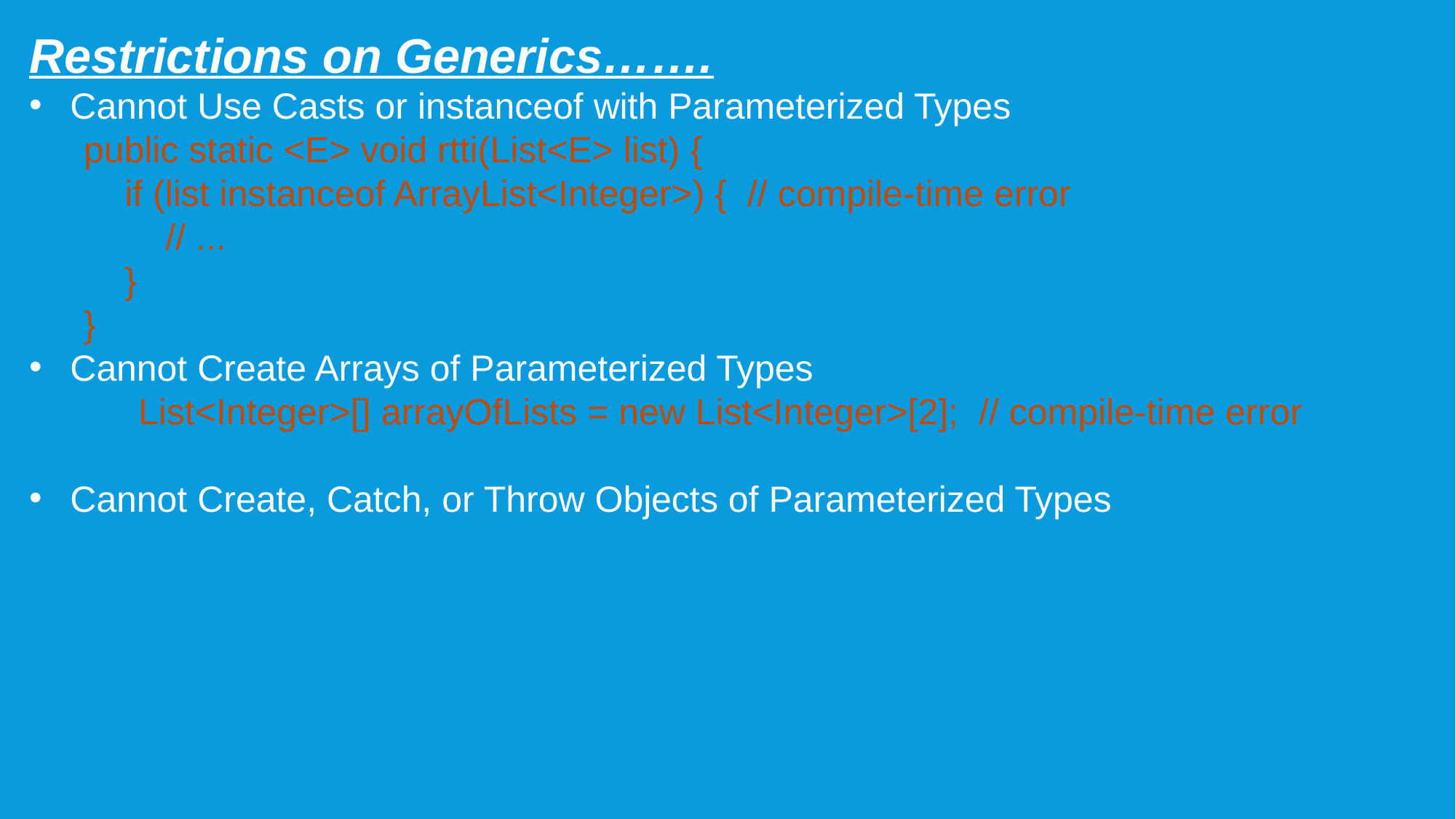

Restrictions on Generics…….
Cannot Use Casts or instanceof with Parameterized Types
public static <E> void rtti(List<E> list) {
    if (list instanceof ArrayList<Integer>) {  // compile-time error
        // ...
    }
}
Cannot Create Arrays of Parameterized Types
	List<Integer>[] arrayOfLists = new List<Integer>[2];  // compile-time error

Cannot Create, Catch, or Throw Objects of Parameterized Types

# exceptions